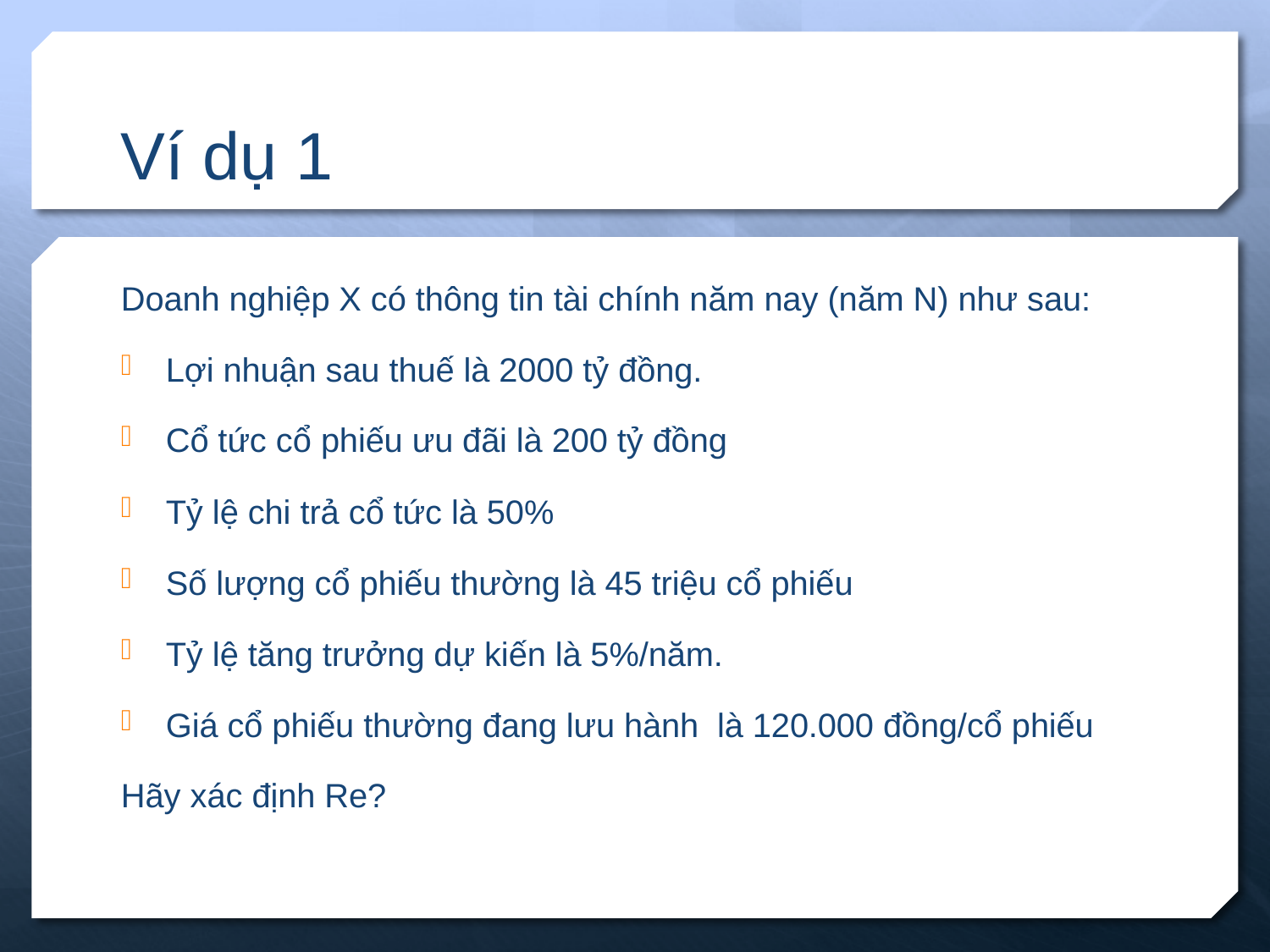

# Ví dụ 1
Doanh nghiệp X có thông tin tài chính năm nay (năm N) như sau:
Lợi nhuận sau thuế là 2000 tỷ đồng.
Cổ tức cổ phiếu ưu đãi là 200 tỷ đồng
Tỷ lệ chi trả cổ tức là 50%
Số lượng cổ phiếu thường là 45 triệu cổ phiếu
Tỷ lệ tăng trưởng dự kiến là 5%/năm.
Giá cổ phiếu thường đang lưu hành  là 120.000 đồng/cổ phiếu
Hãy xác định Re?